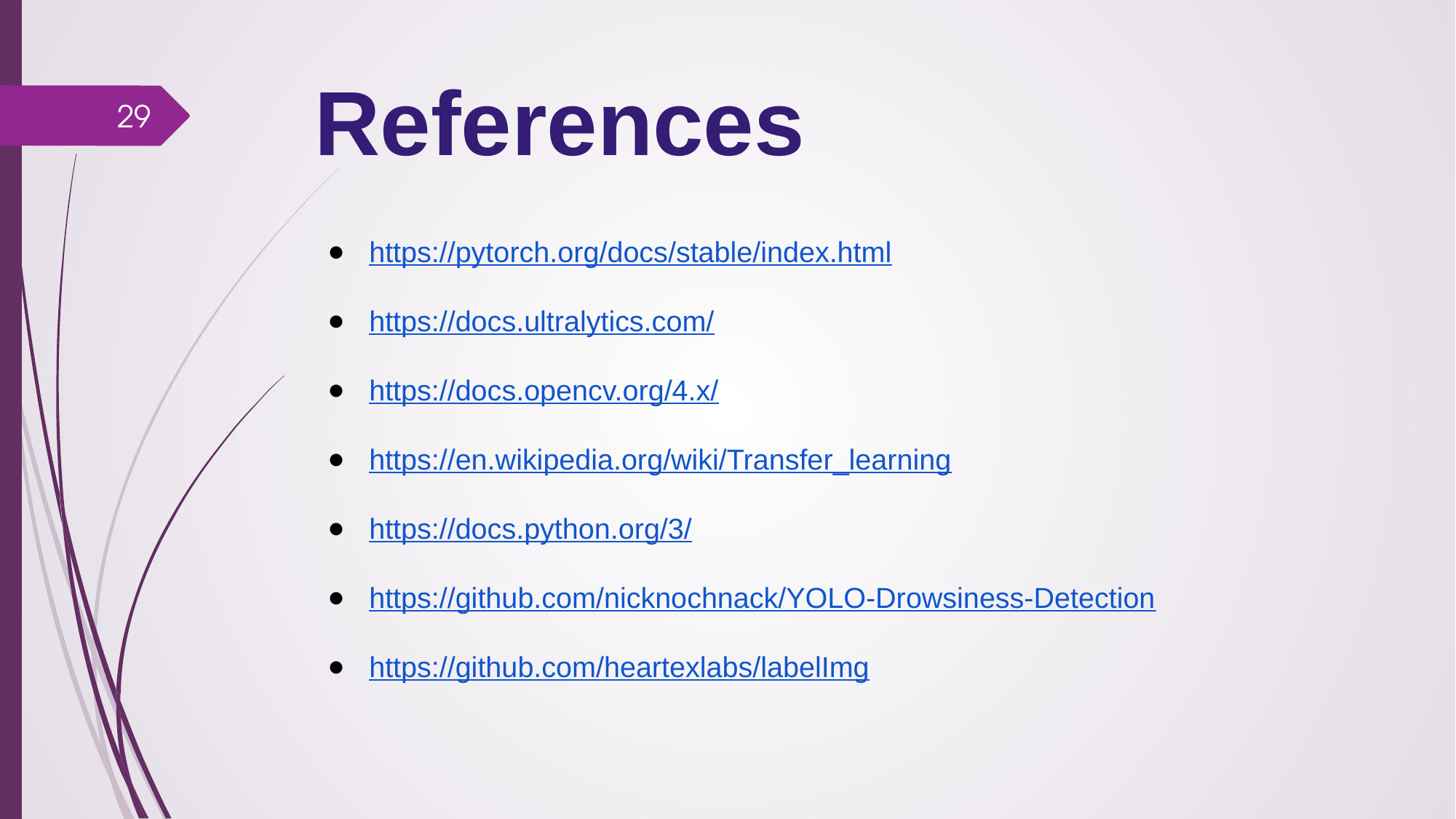

# References
29
https://pytorch.org/docs/stable/index.html

https://docs.ultralytics.com/

https://docs.opencv.org/4.x/

https://en.wikipedia.org/wiki/Transfer_learning

https://docs.python.org/3/

https://github.com/nicknochnack/YOLO-Drowsiness-Detection

https://github.com/heartexlabs/labelImg